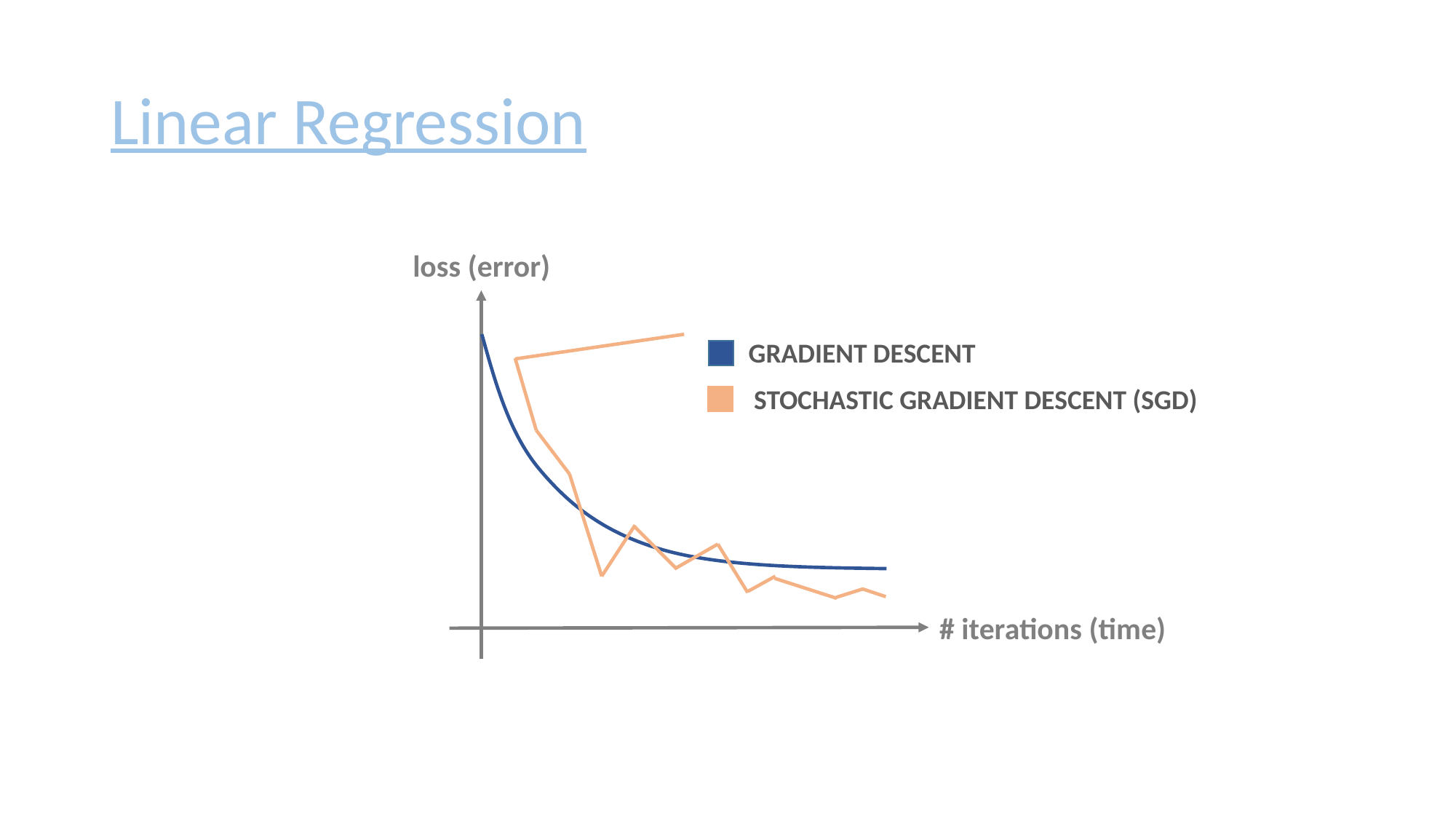

# Linear Regression
loss (error)
GRADIENT DESCENT

STOCHASTIC GRADIENT DESCENT (SGD)

# iterations (time)